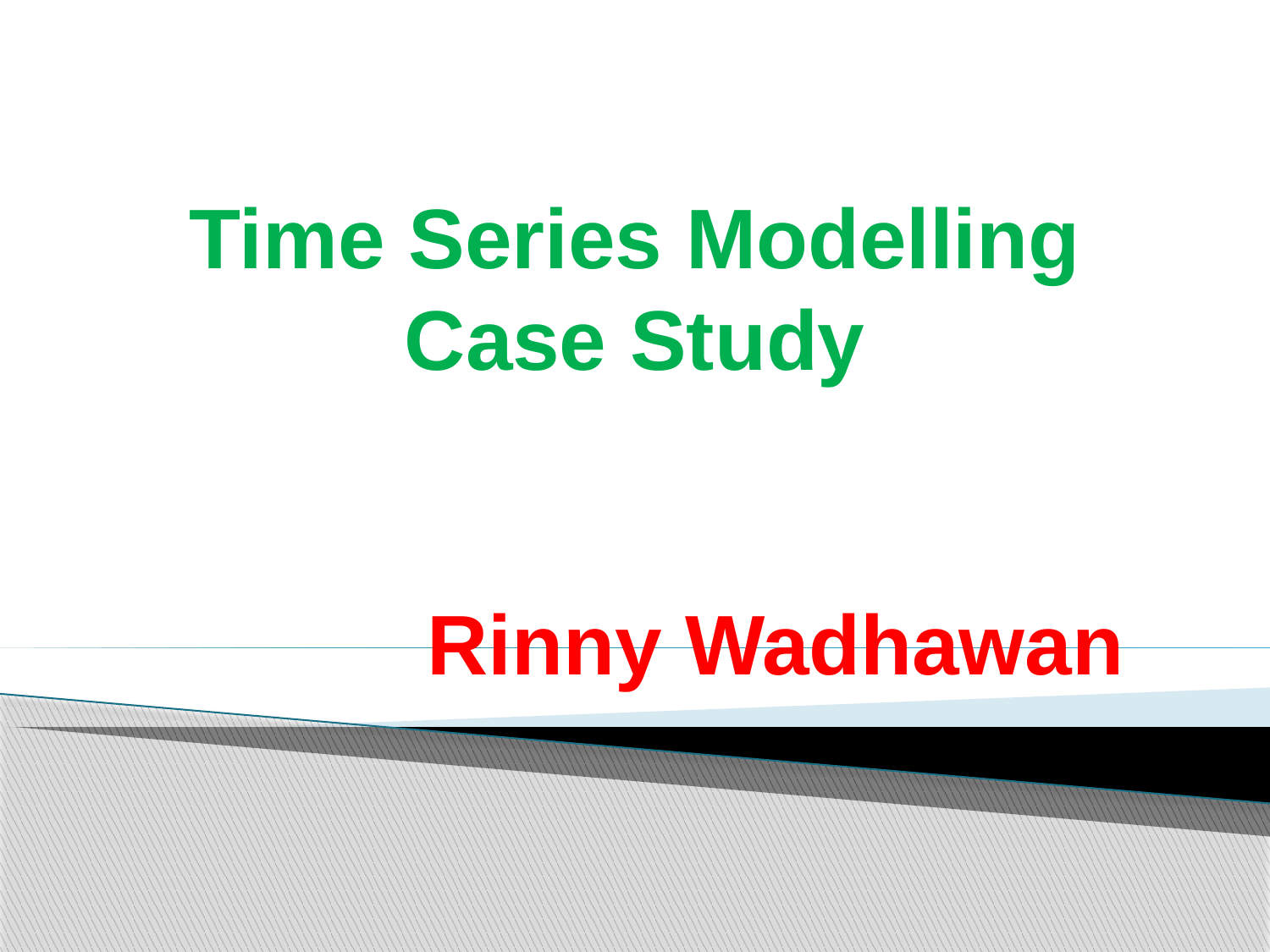

# Time Series Modelling Case Study Rinny Wadhawan